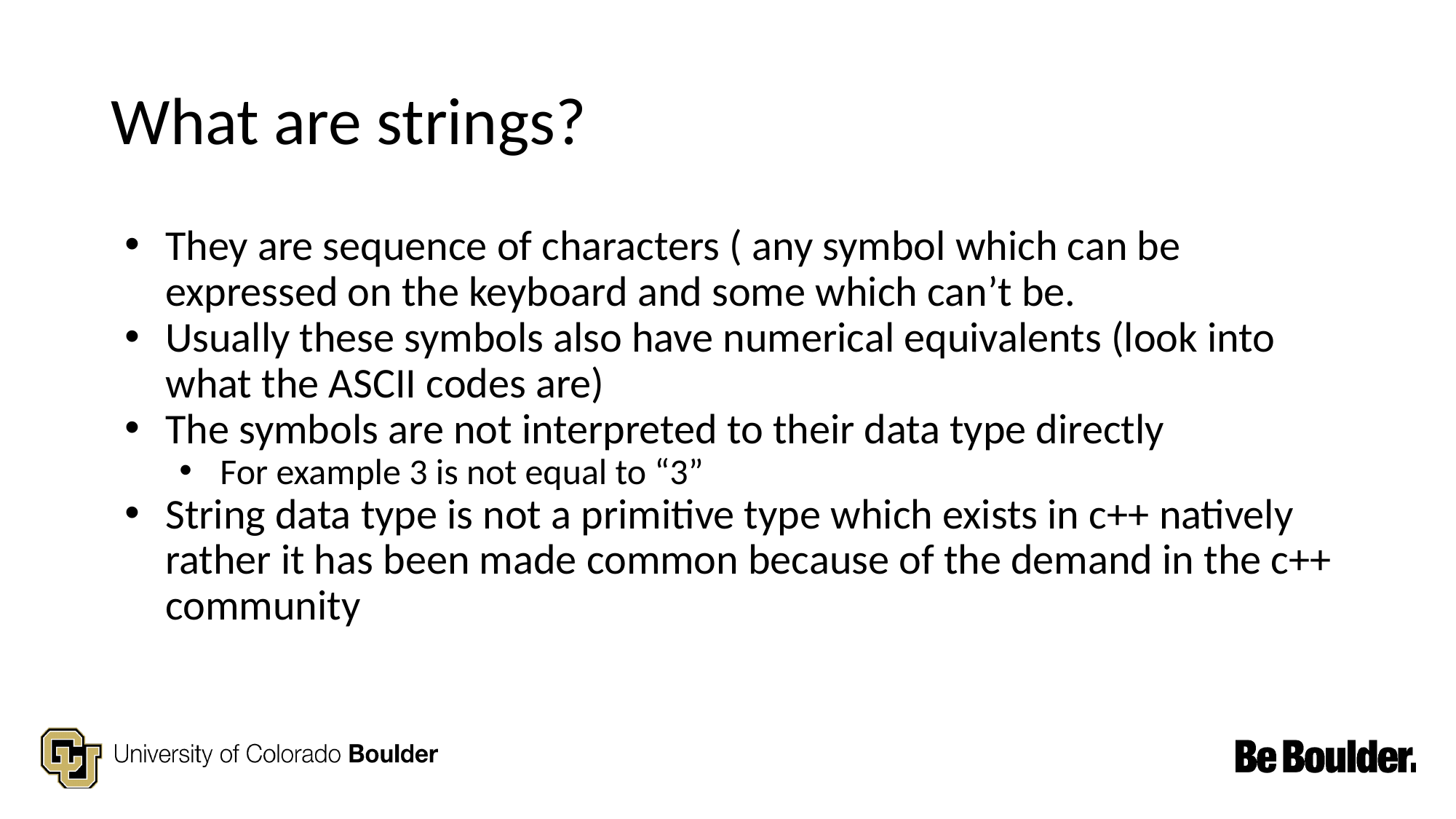

# What are strings?
They are sequence of characters ( any symbol which can be expressed on the keyboard and some which can’t be.
Usually these symbols also have numerical equivalents (look into what the ASCII codes are)
The symbols are not interpreted to their data type directly
For example 3 is not equal to “3”
String data type is not a primitive type which exists in c++ natively rather it has been made common because of the demand in the c++ community